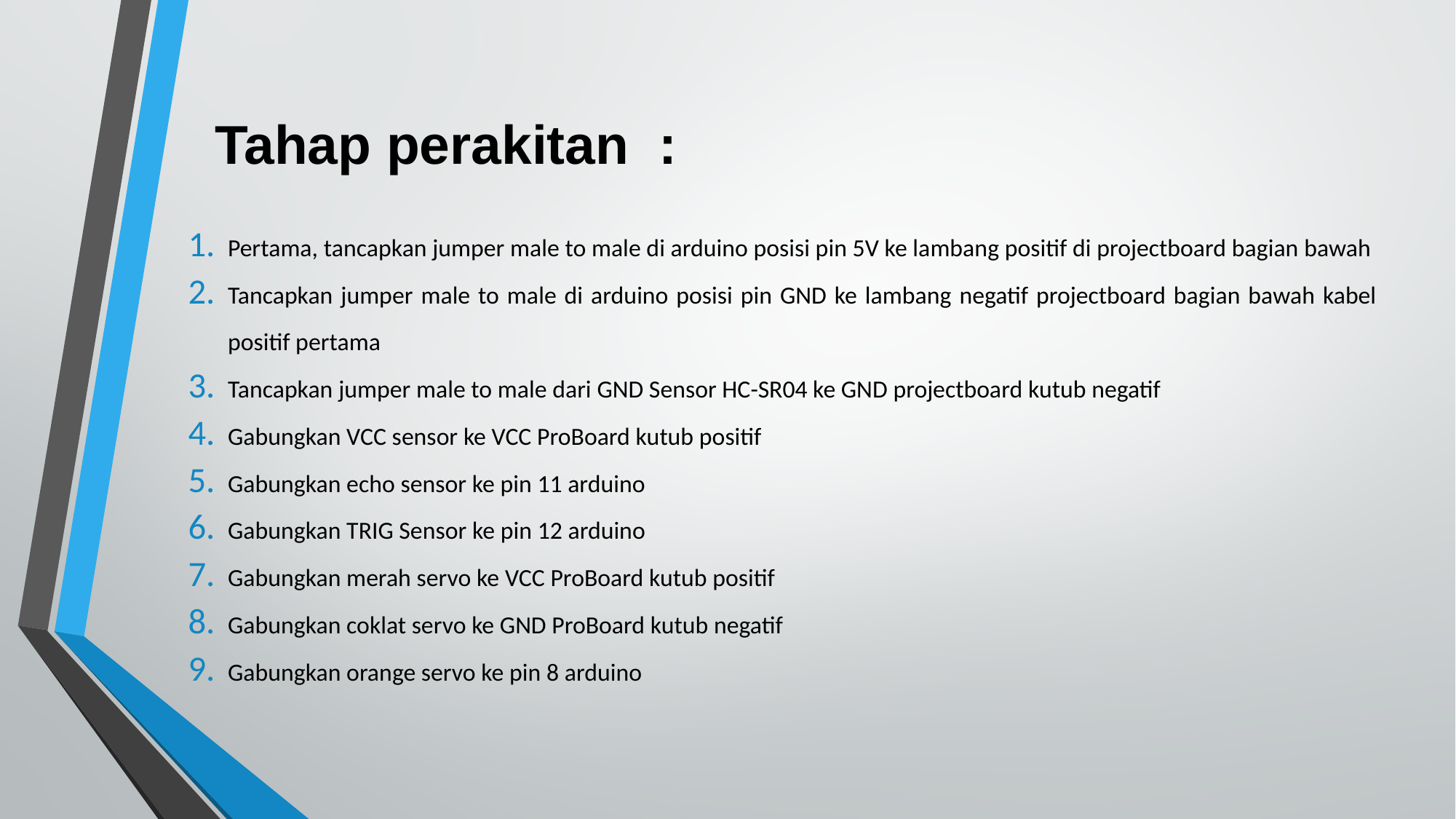

Tahap perakitan  :
Pertama, tancapkan jumper male to male di arduino posisi pin 5V ke lambang positif di projectboard bagian bawah
Tancapkan jumper male to male di arduino posisi pin GND ke lambang negatif projectboard bagian bawah kabel positif pertama
Tancapkan jumper male to male dari GND Sensor HC-SR04 ke GND projectboard kutub negatif
Gabungkan VCC sensor ke VCC ProBoard kutub positif
Gabungkan echo sensor ke pin 11 arduino
Gabungkan TRIG Sensor ke pin 12 arduino
Gabungkan merah servo ke VCC ProBoard kutub positif
Gabungkan coklat servo ke GND ProBoard kutub negatif
Gabungkan orange servo ke pin 8 arduino